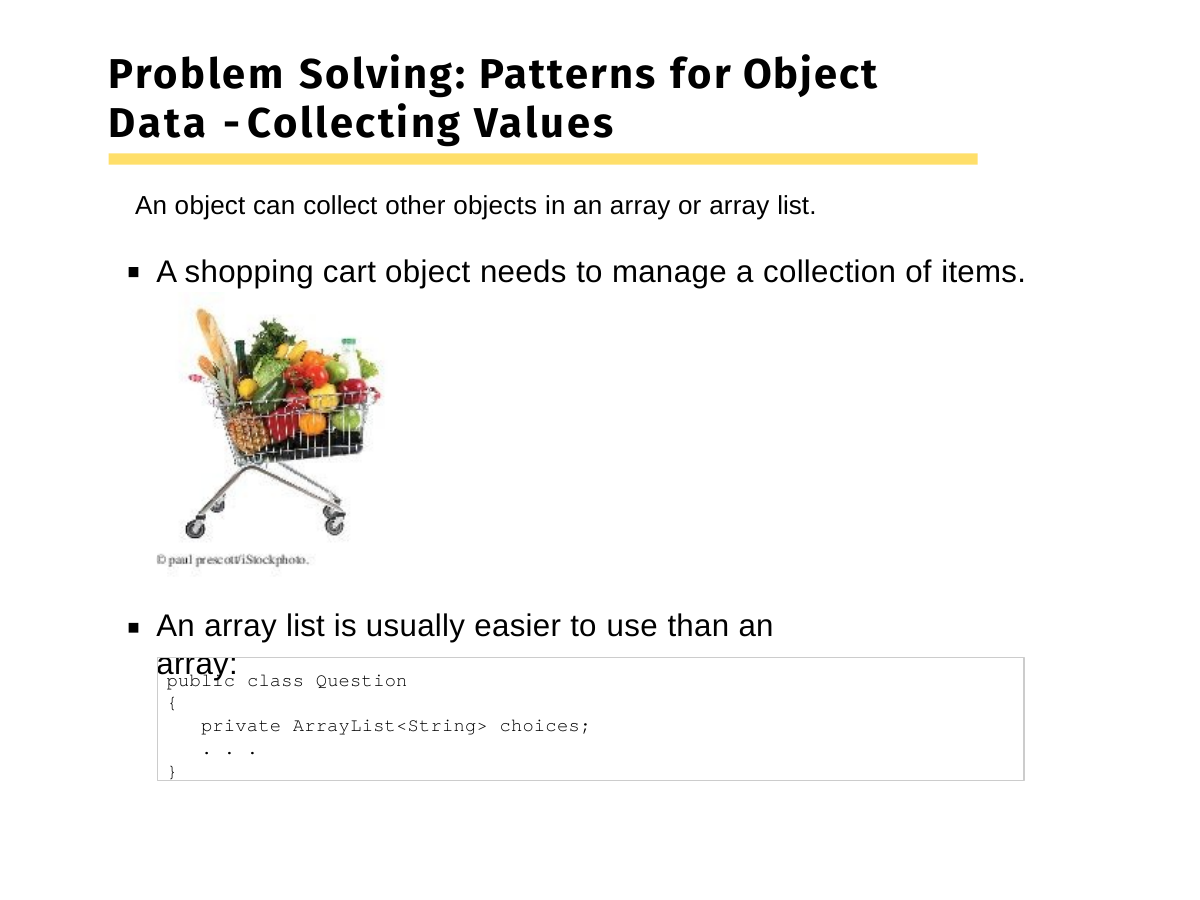

# Problem Solving: Patterns for Object  Data - Collecting Values

An object can collect other objects in an array or array list.

A shopping cart object needs to manage a collection of items.

An array list is usually easier to use than an array:

public class Question
{
private ArrayList<String> choices;
. . .
}